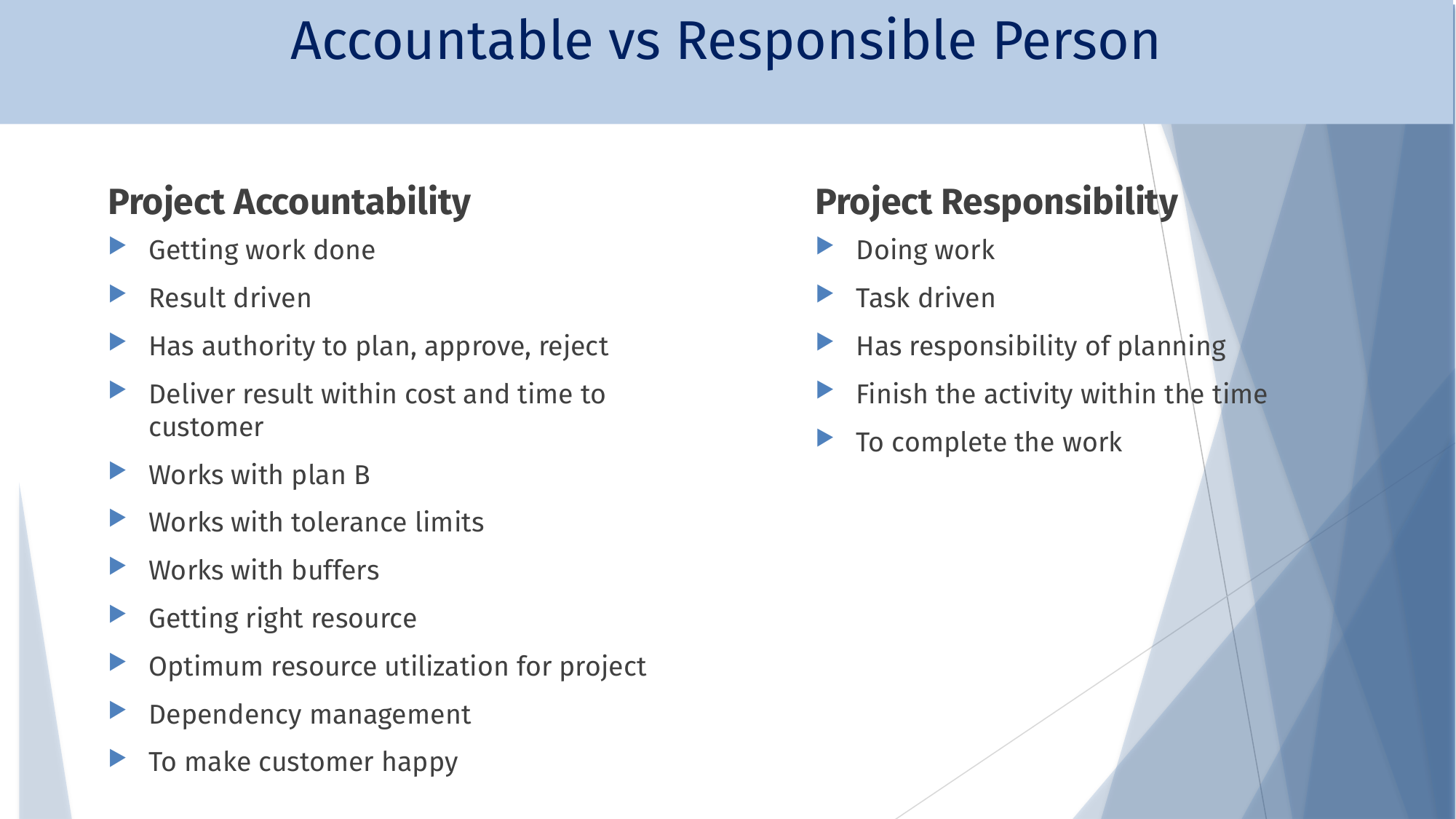

# Accountable vs Responsible Person
Project Accountability
Project Responsibility
Getting work done
Result driven
Has authority to plan, approve, reject
Deliver result within cost and time to customer
Works with plan B
Works with tolerance limits
Works with buffers
Getting right resource
Optimum resource utilization for project
Dependency management
To make customer happy

Doing work
Task driven
Has responsibility of planning
Finish the activity within the time
To complete the work